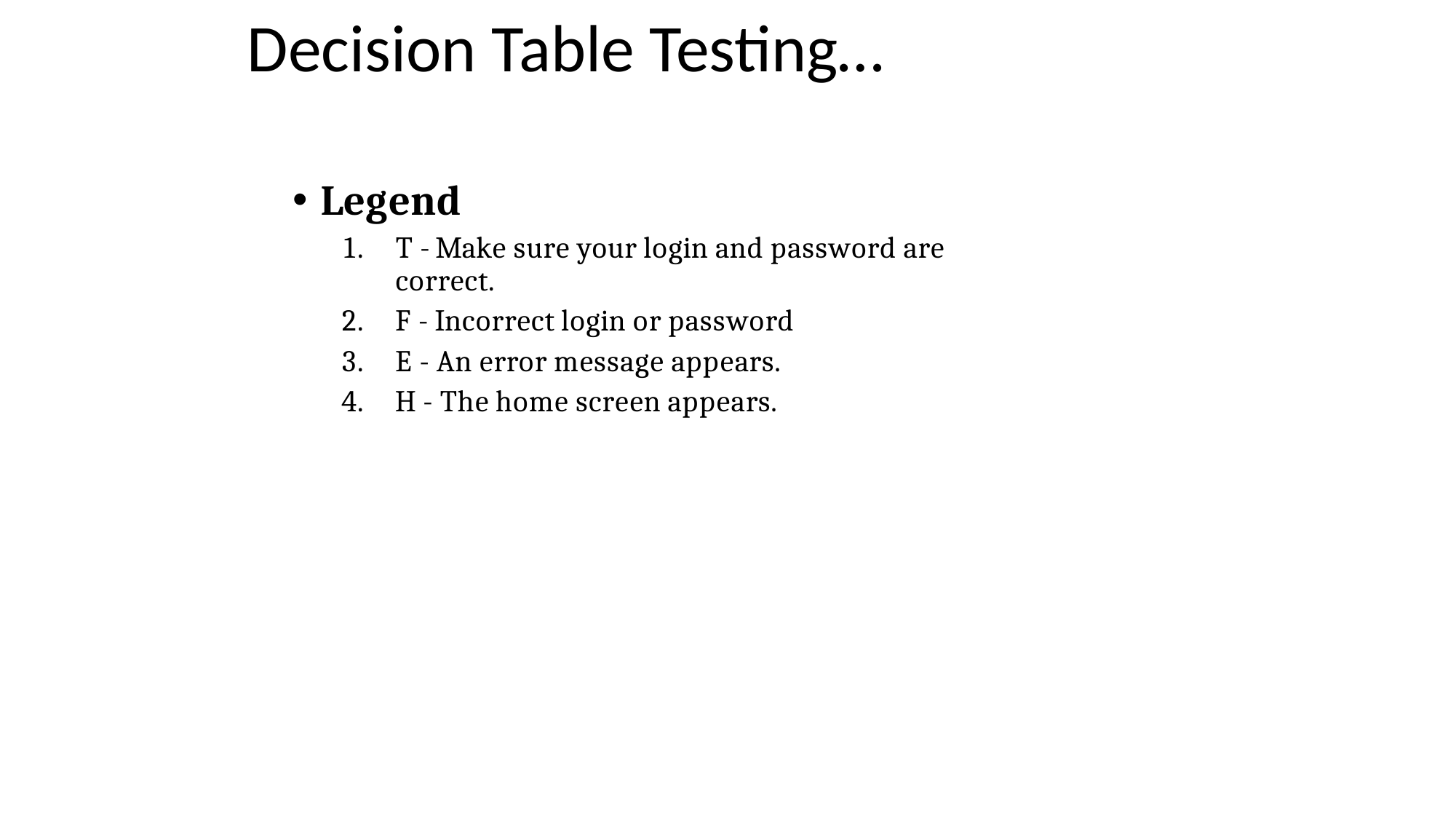

# Decision Table Testing…
Legend
T - Make sure your login and password are correct.
F - Incorrect login or password
E - An error message appears.
H - The home screen appears.